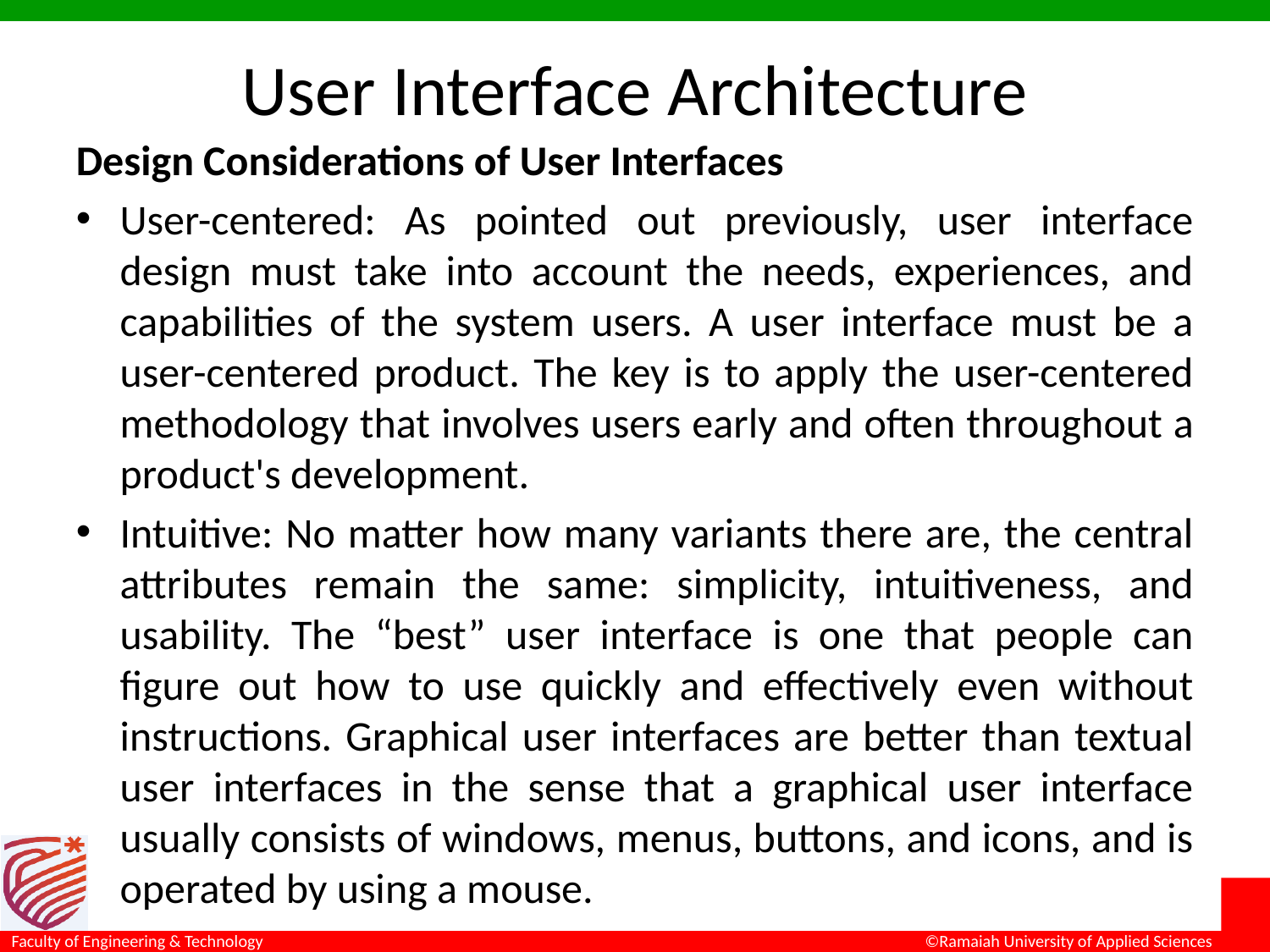

# User Interface Architecture
Design Considerations of User Interfaces
User-centered: As pointed out previously, user interface design must take into account the needs, experiences, and capabilities of the system users. A user interface must be a user-centered product. The key is to apply the user-centered methodology that involves users early and often throughout a product's development.
Intuitive: No matter how many variants there are, the central attributes remain the same: simplicity, intuitiveness, and usability. The “best” user interface is one that people can figure out how to use quickly and effectively even without instructions. Graphical user interfaces are better than textual user interfaces in the sense that a graphical user interface usually consists of windows, menus, buttons, and icons, and is operated by using a mouse.